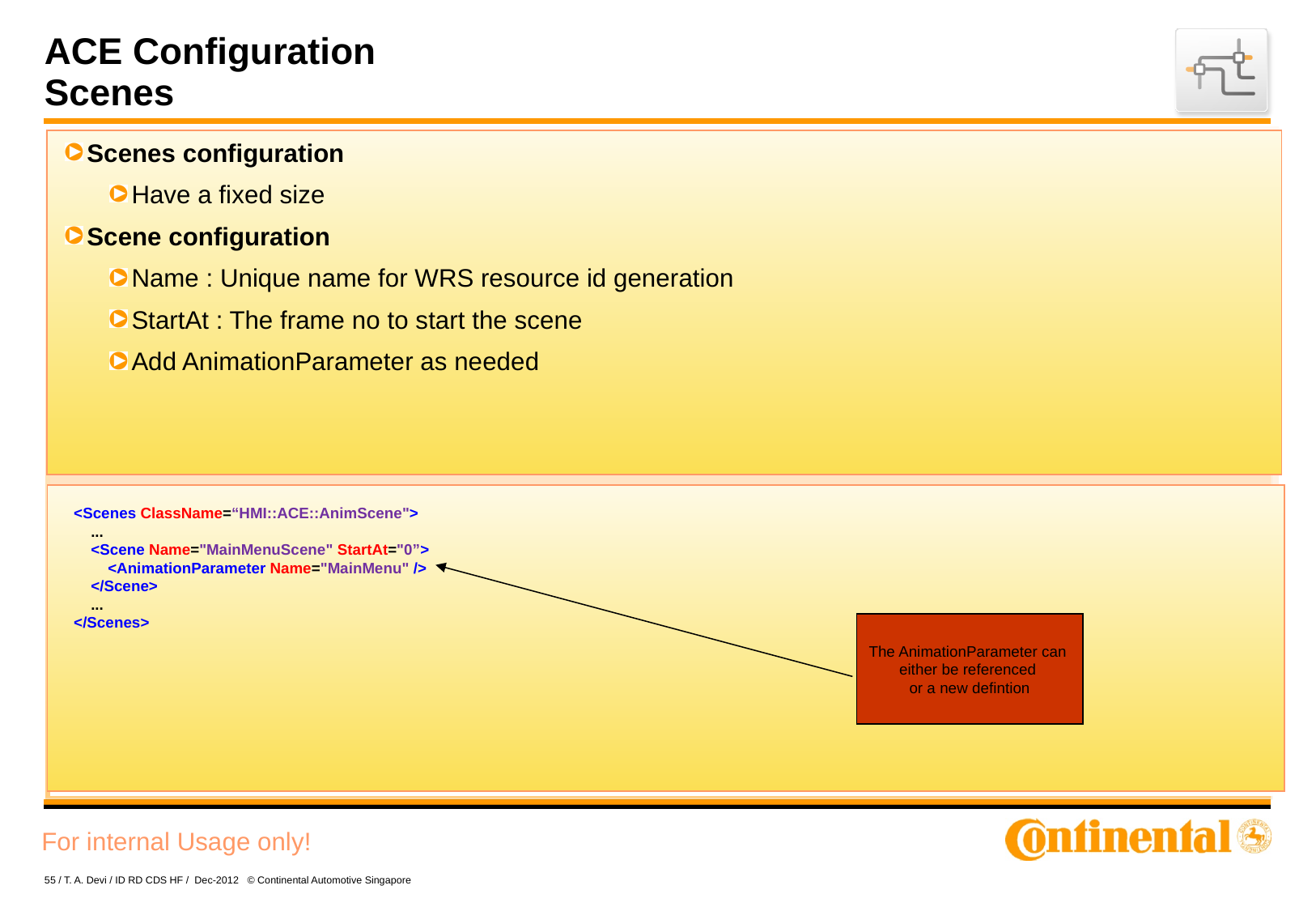

# ACE Configuration Scenes

Scenes configuration
Have a fixed size
Scene configuration
Name : Unique name for WRS resource id generation
StartAt : The frame no to start the scene
Add AnimationParameter as needed

<Scenes ClassName=“HMI::ACE::AnimScene">
    ...
    <Scene Name="MainMenuScene" StartAt="0”>
        <AnimationParameter Name="MainMenu" />
    </Scene>
    ...
</Scenes>

The AnimationParameter can
either be referenced
or a new defintion
55 / T. A. Devi / ID RD CDS HF /  Dec-2012   © Continental Automotive Singapore